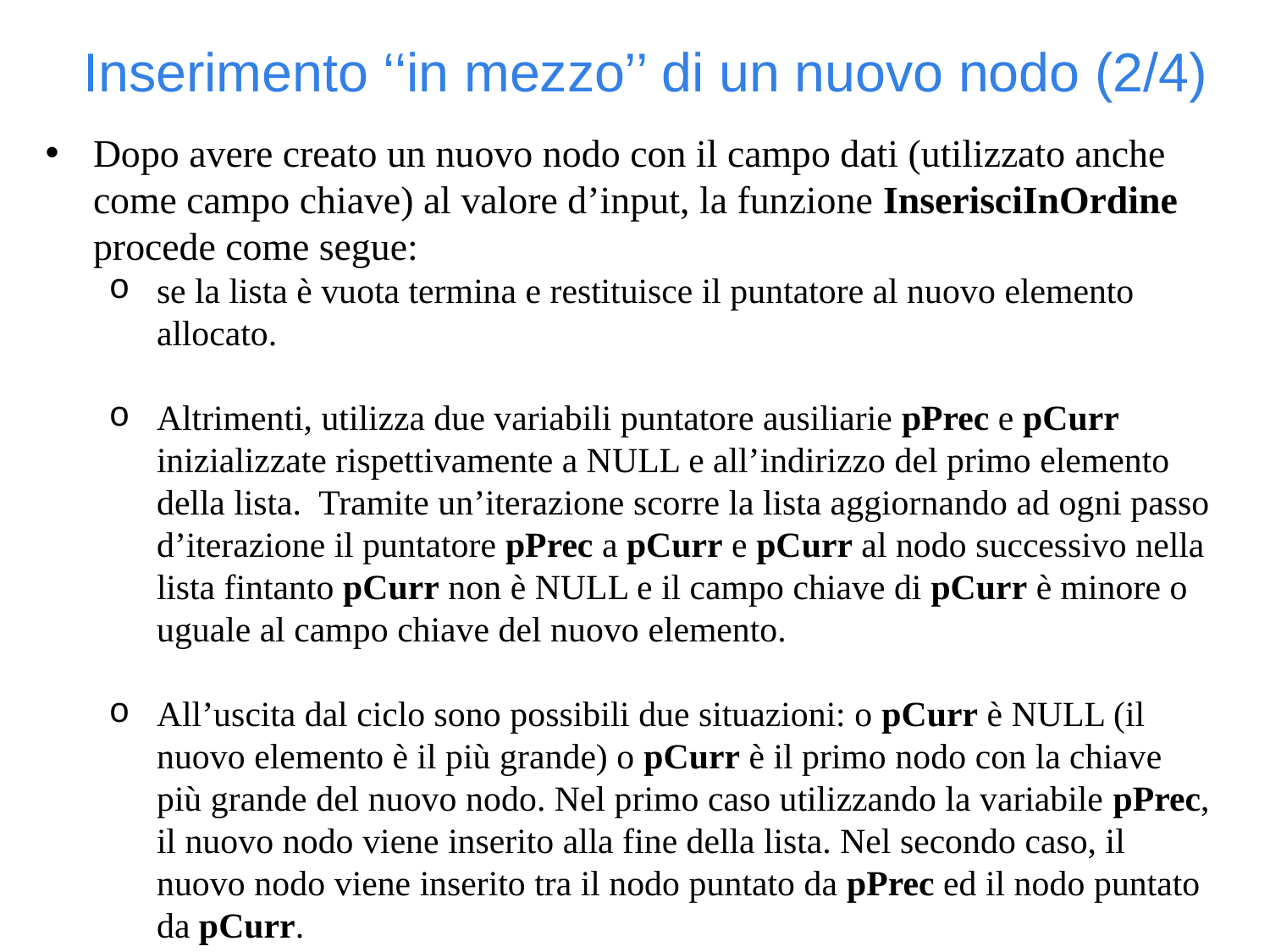

Inserimento ‘‘in mezzo’’ di un nuovo nodo (2/4)
Dopo avere creato un nuovo nodo con il campo dati (utilizzato anche come campo chiave) al valore d’input, la funzione InserisciInOrdine procede come segue:
se la lista è vuota termina e restituisce il puntatore al nuovo elemento allocato.

Altrimenti, utilizza due variabili puntatore ausiliarie pPrec e pCurr inizializzate rispettivamente a NULL e all’indirizzo del primo elemento della lista.  Tramite un’iterazione scorre la lista aggiornando ad ogni passo d’iterazione il puntatore pPrec a pCurr e pCurr al nodo successivo nella lista fintanto pCurr non è NULL e il campo chiave di pCurr è minore o uguale al campo chiave del nuovo elemento.

All’uscita dal ciclo sono possibili due situazioni: o pCurr è NULL (il nuovo elemento è il più grande) o pCurr è il primo nodo con la chiave più grande del nuovo nodo. Nel primo caso utilizzando la variabile pPrec, il nuovo nodo viene inserito alla fine della lista. Nel secondo caso, il nuovo nodo viene inserito tra il nodo puntato da pPrec ed il nodo puntato da pCurr.